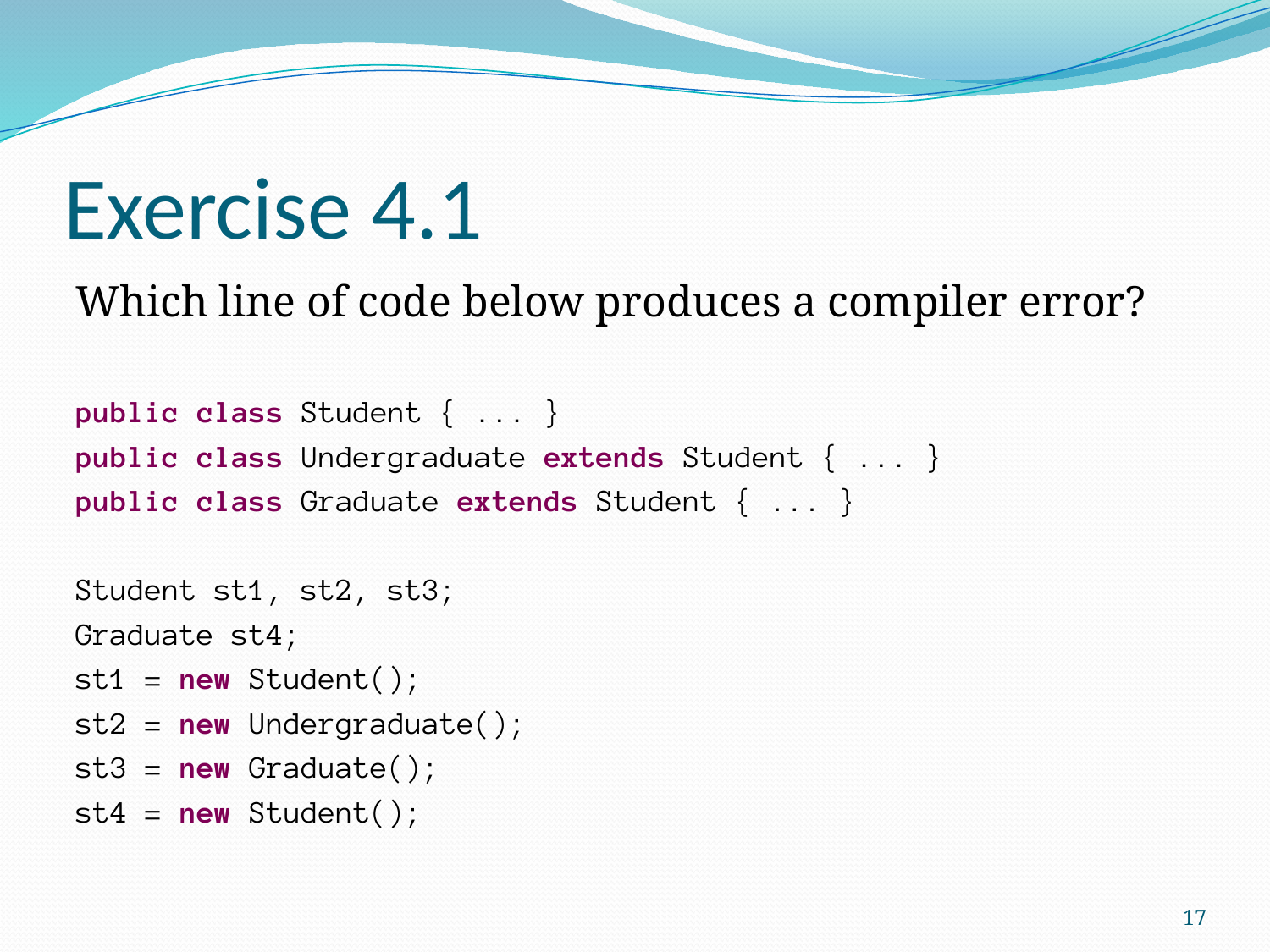

# Exercise 4.1
Which line of code below produces a compiler error?

public class Student { ... }
public class Undergraduate extends Student { ... }
public class Graduate extends Student { ... }

Student st1, st2, st3;
Graduate st4;
st1 = new Student();
st2 = new Undergraduate();
st3 = new Graduate();
st4 = new Student();

17